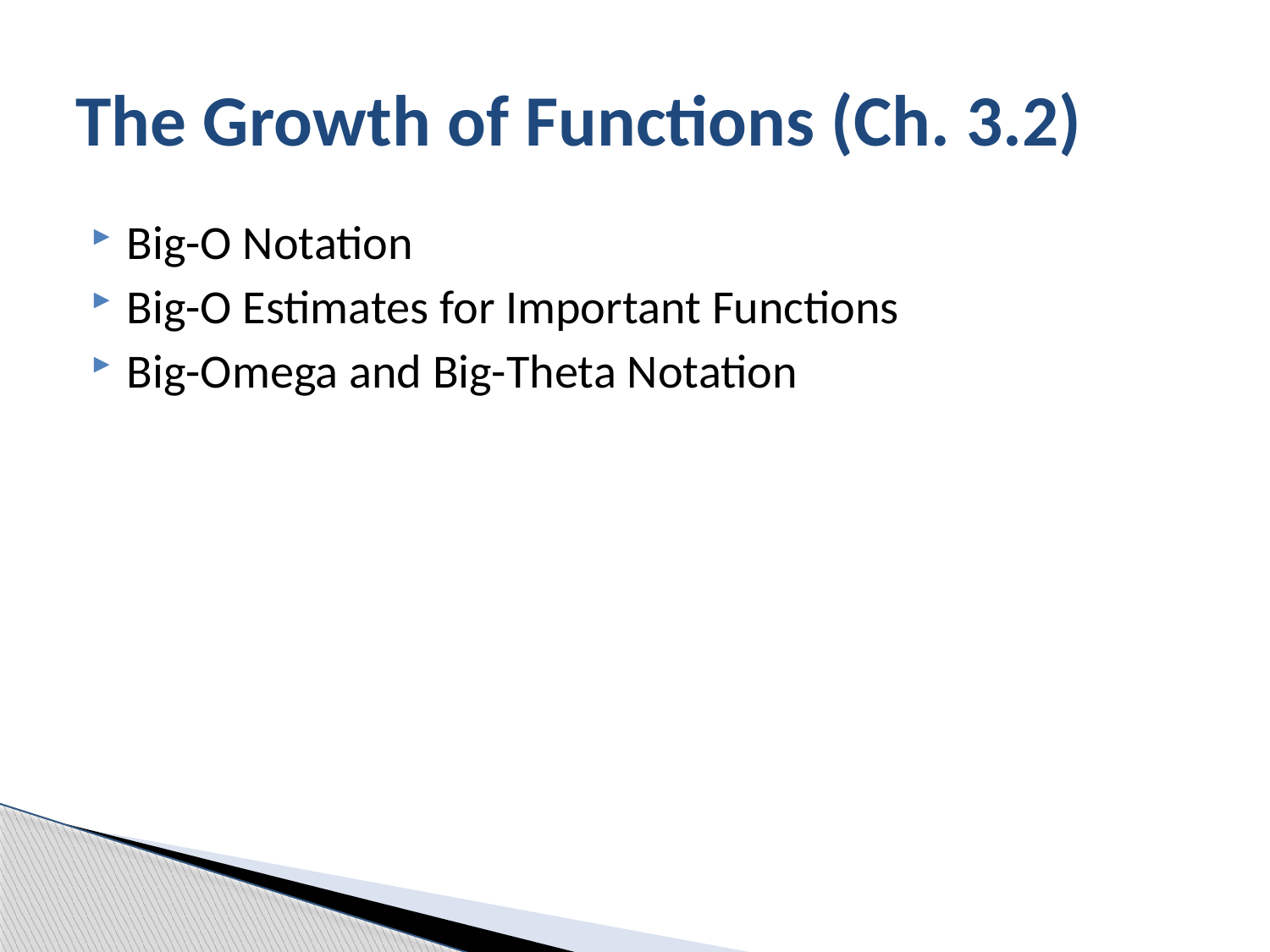

# The Growth of Functions (Ch. 3.2)
Big-O Notation
Big-O Estimates for Important Functions
Big-Omega and Big-Theta Notation